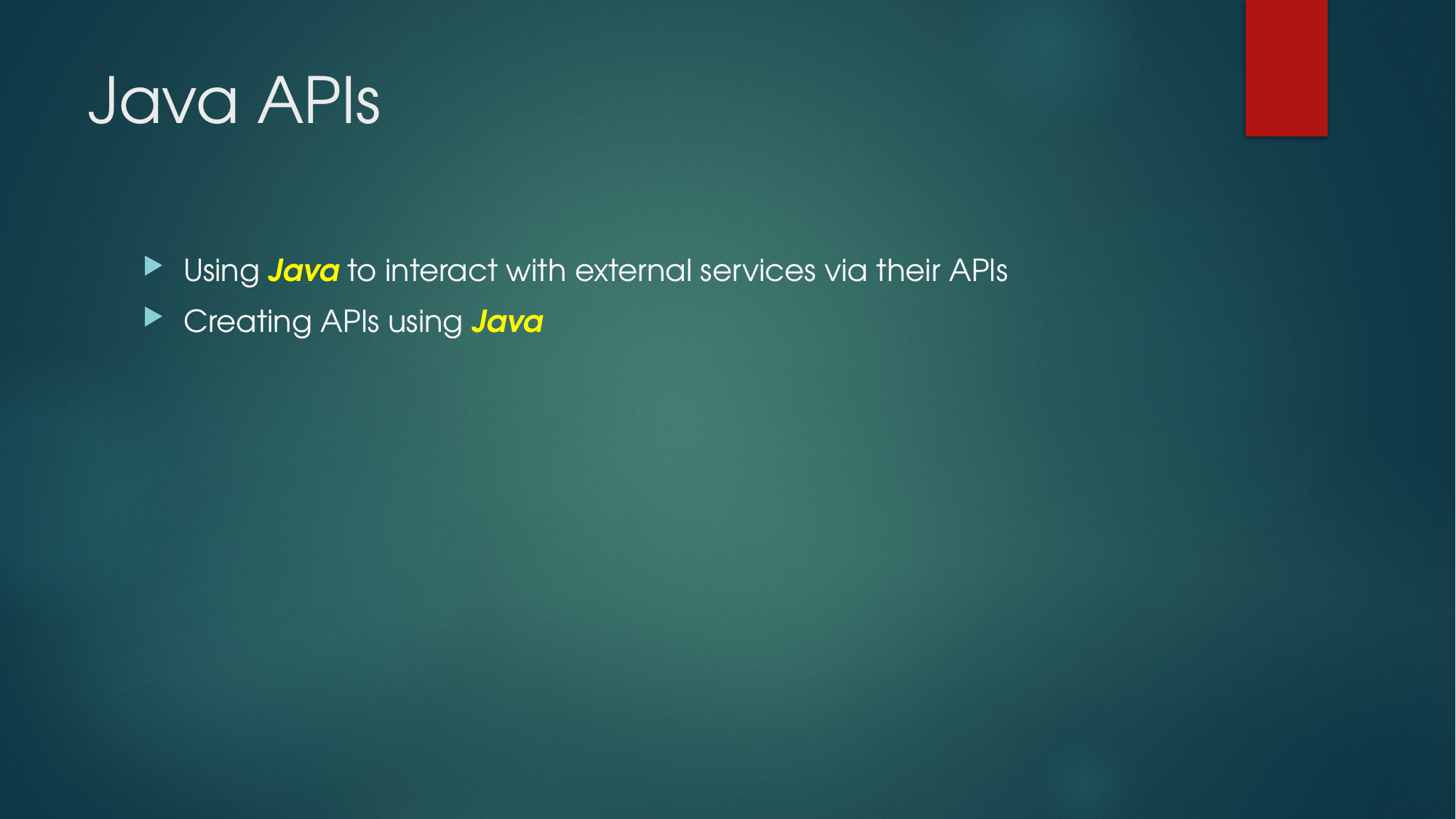

# Java APIs
Using Java to interact with external services via their APIs
Creating APIs using Java